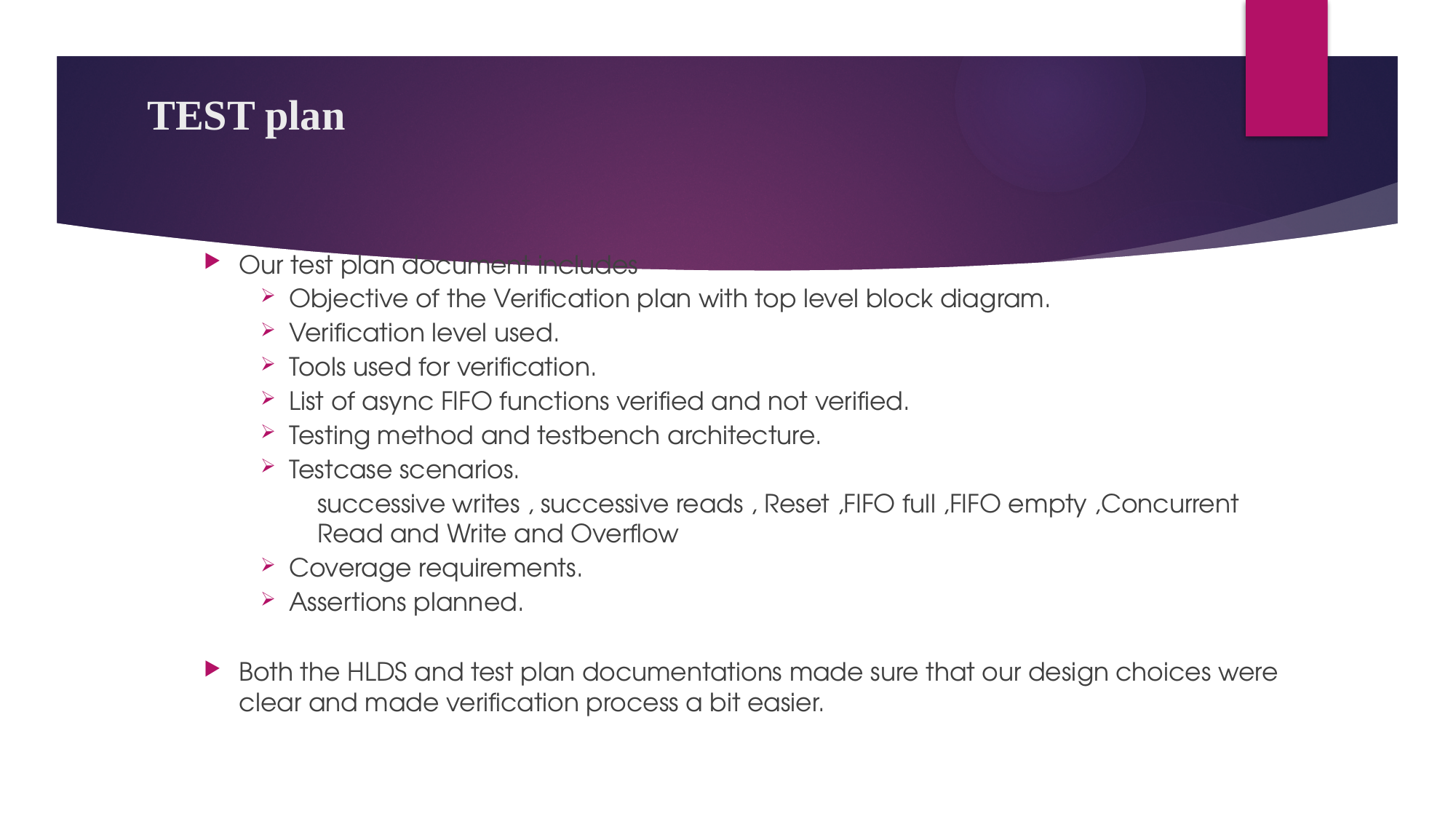

# TEST plan

Our test plan document includes
Objective of the Verification plan with top level block diagram.
Verification level used.
Tools used for verification.
List of async FIFO functions verified and not verified.
Testing method and testbench architecture.
Testcase scenarios.
successive writes , successive reads , Reset ,FIFO full ,FIFO empty ,Concurrent Read and Write and Overflow
Coverage requirements.
Assertions planned.

Both the HLDS and test plan documentations made sure that our design choices were clear and made verification process a bit easier.